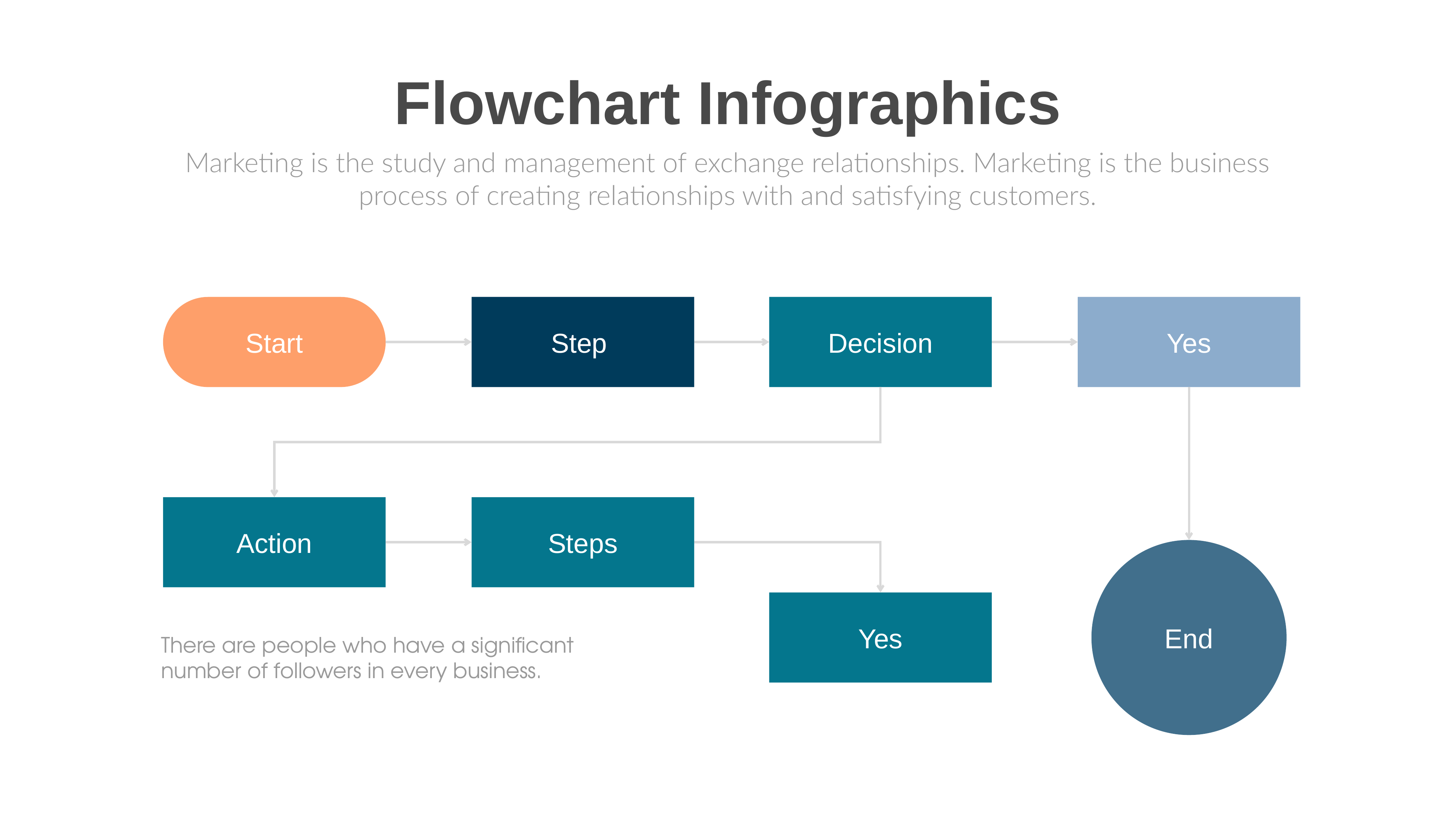

Flowchart Infographics
Marketing is the study and management of exchange relationships. Marketing is the business process of creating relationships with and satisfying customers.
Start
Step
Decision
Yes
Action
Steps
End
Yes
There are people who have a significant number of followers in every business.